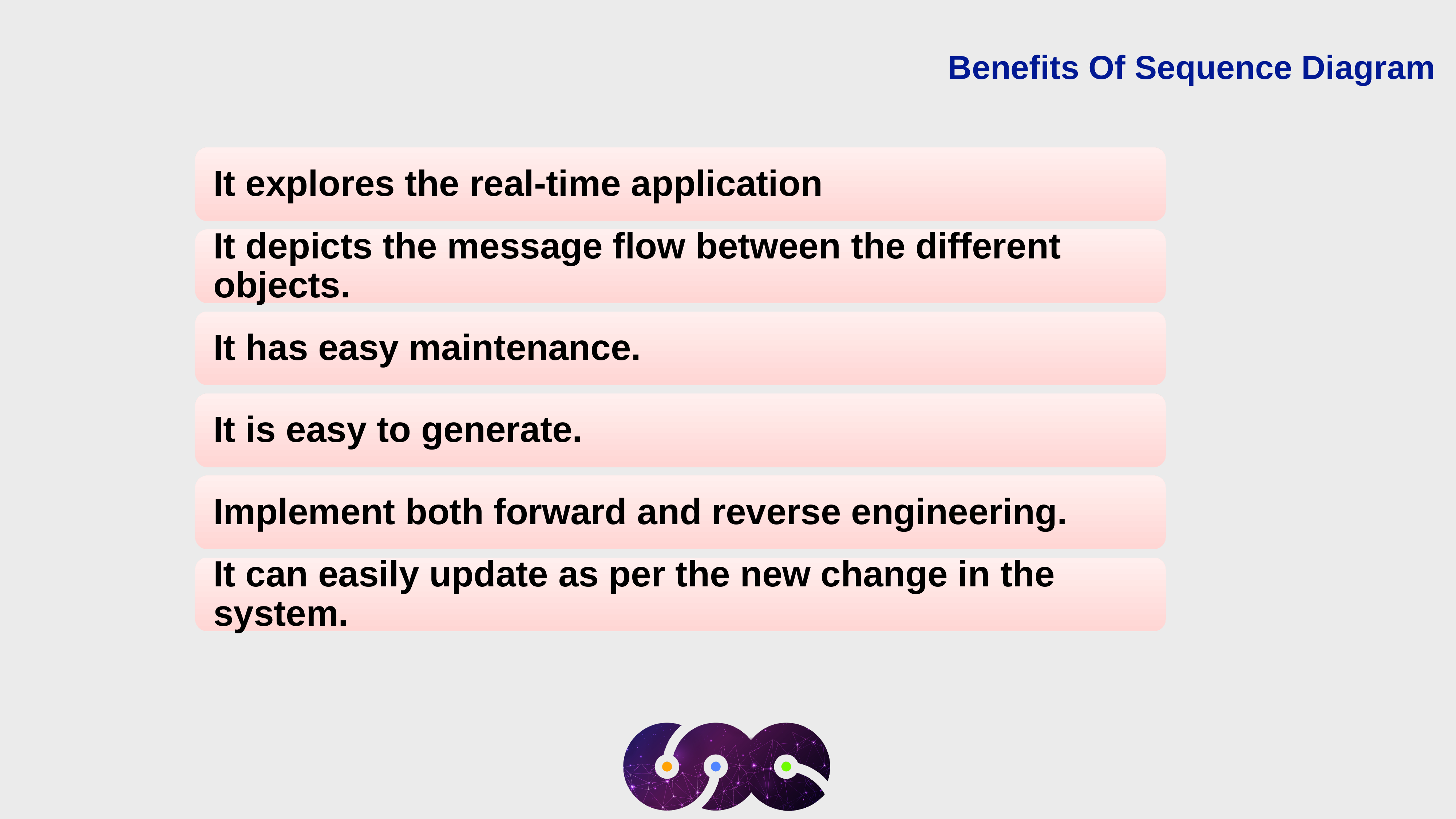

Benefits Of Sequence Diagram
It explores the real-time application
It depicts the message flow between the different objects.
It has easy maintenance.
It is easy to generate.
Implement both forward and reverse engineering.
It can easily update as per the new change in the system.